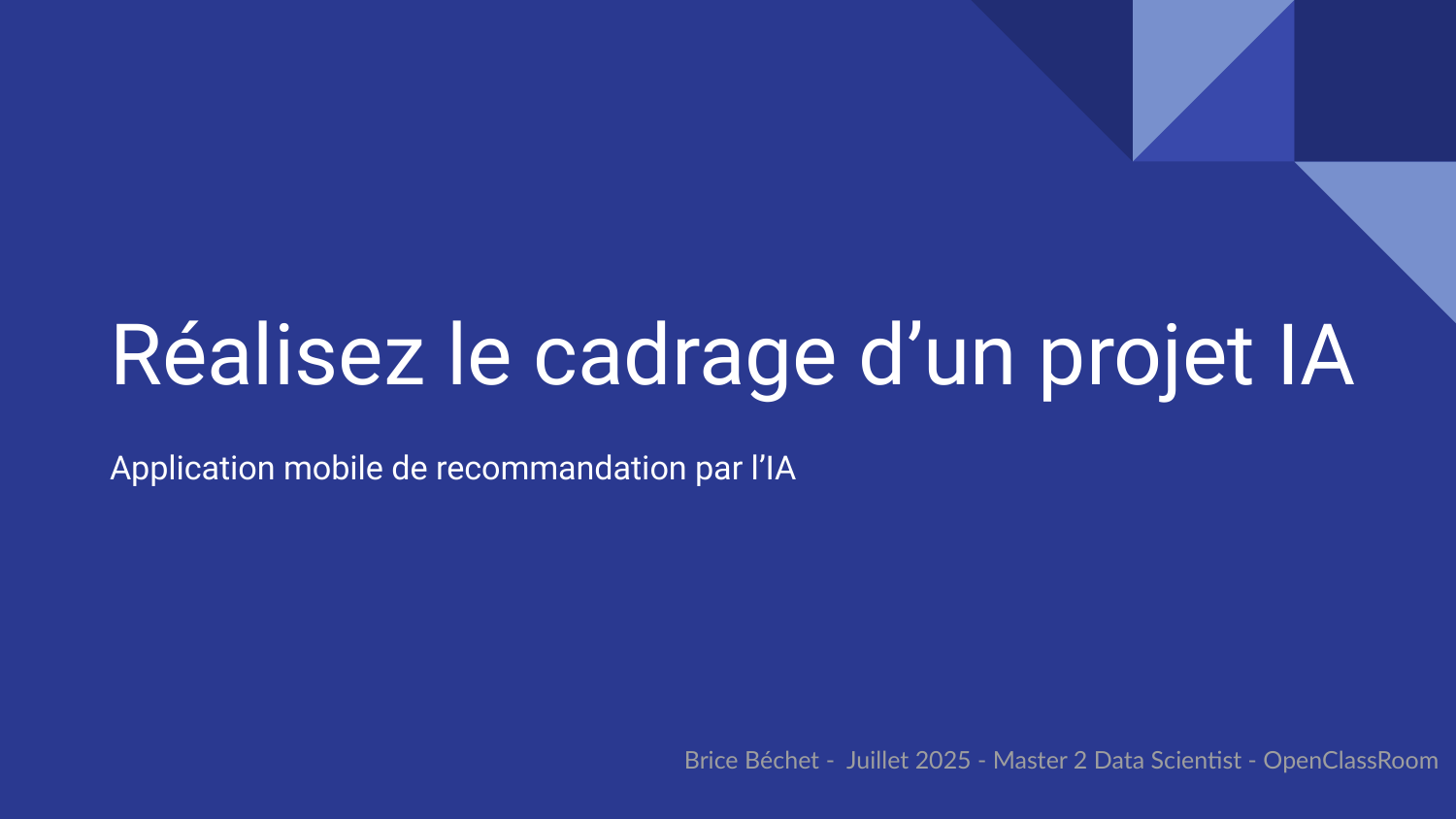

# Réalisez le cadrage d’un projet IA
Application mobile de recommandation par l’IA
Brice Béchet -  Juillet 2025 - Master 2 Data Scientist - OpenClassRoom